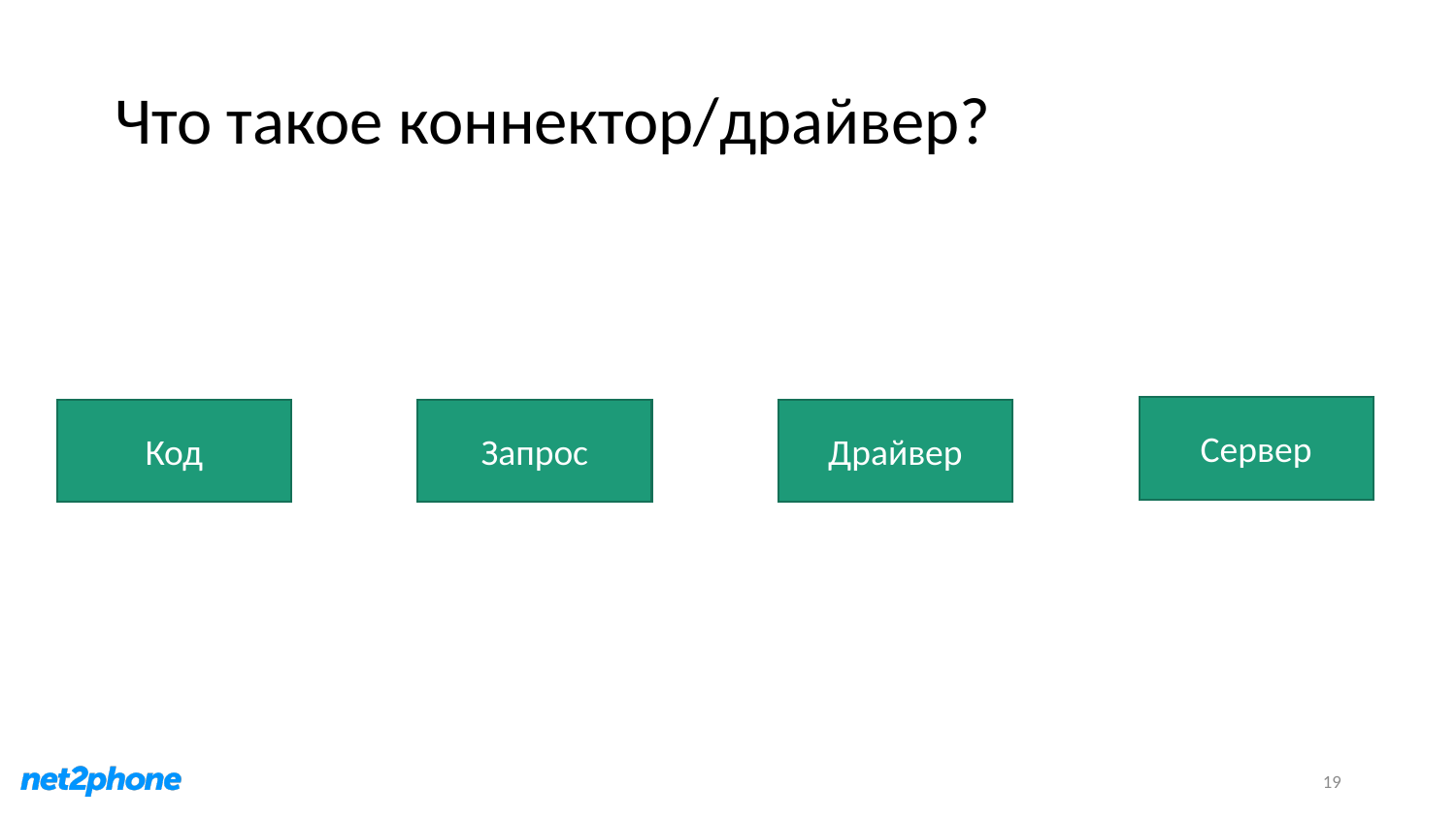

# Что такое коннектор/драйвер?
Сервер
Драйвер
Код
Запрос
19